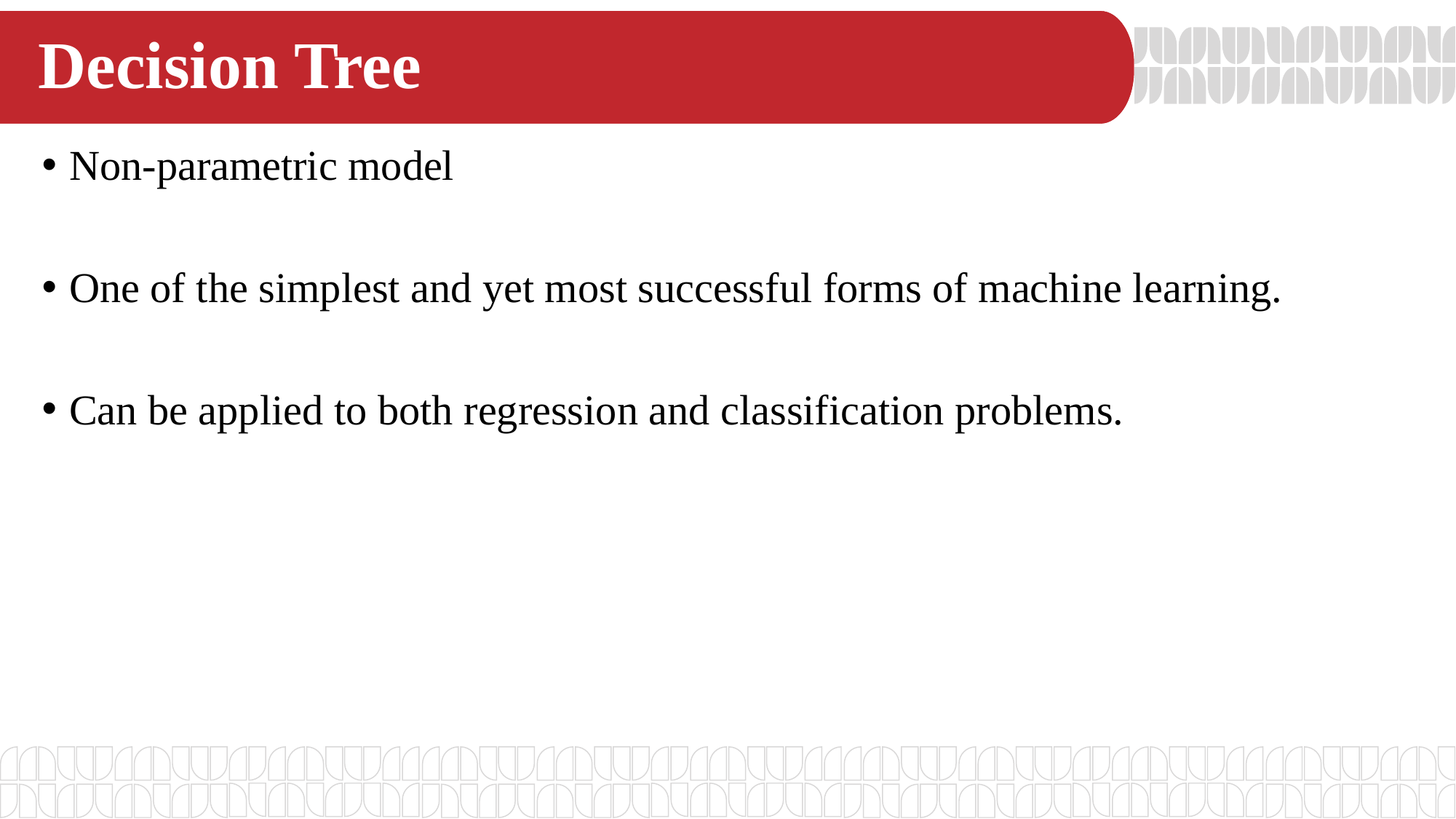

# Decision Tree
Non-parametric model

One of the simplest and yet most successful forms of machine learning.

Can be applied to both regression and classification problems.